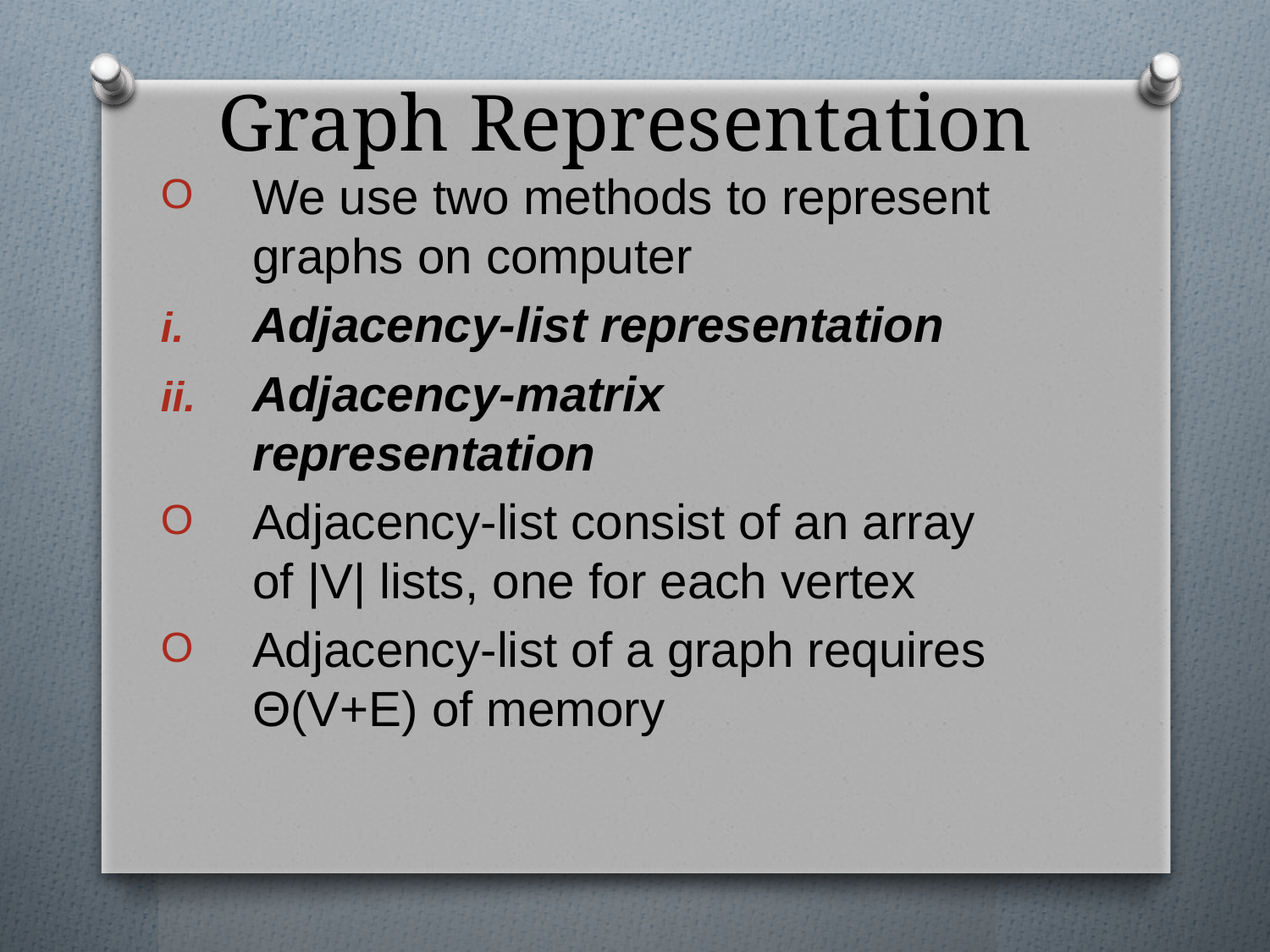

# Graph Representation
We use two methods to represent graphs on computer
Adjacency-list representation
Adjacency-matrix representation
Adjacency-list consist of an array of |V| lists, one for each vertex
Adjacency-list of a graph requires Θ(V+E) of memory